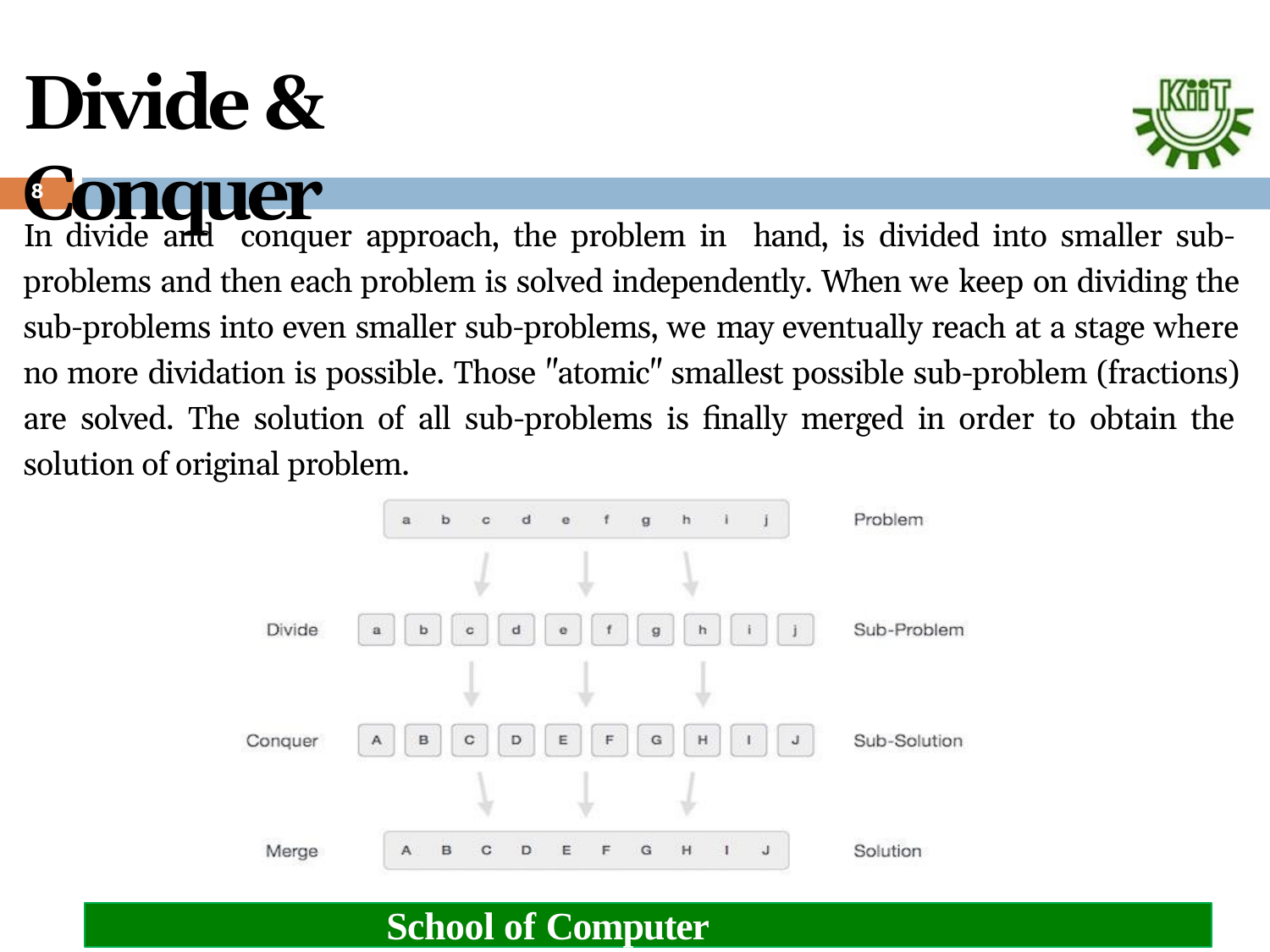

# Divide & Conquer

8
In divide and  conquer approach, the problem in  hand, is divided into smaller sub-  problems and then each problem is solved independently. When we keep on dividing the  sub-problems into even smaller sub-problems, we may eventually reach at a stage where  no more dividation is possible. Those "atomic" smallest possible sub-problem (fractions)  are solved. The solution of all sub-problems is finally merged in order to obtain the  solution of original problem.

School of Computer Engineering